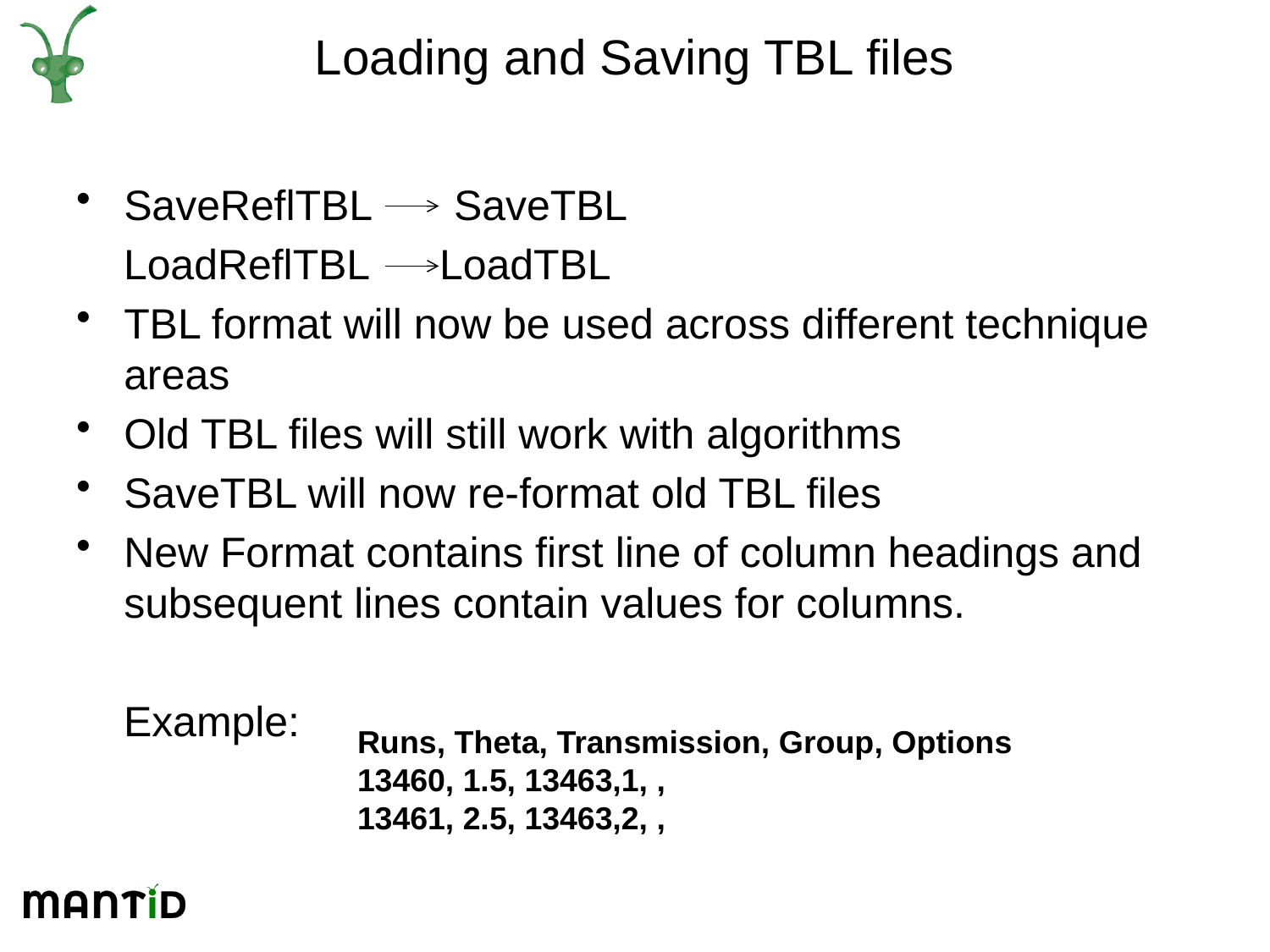

# Loading and Saving TBL files
SaveReflTBL       SaveTBL
    LoadReflTBL      LoadTBL
TBL format will now be used across different technique areas
Old TBL files will still work with algorithms
SaveTBL will now re-format old TBL files
New Format contains first line of column headings and subsequent lines contain values for columns.

    Example:
Runs, Theta, Transmission, Group, Options
13460, 1.5, 13463,1, ,
13461, 2.5, 13463,2, ,